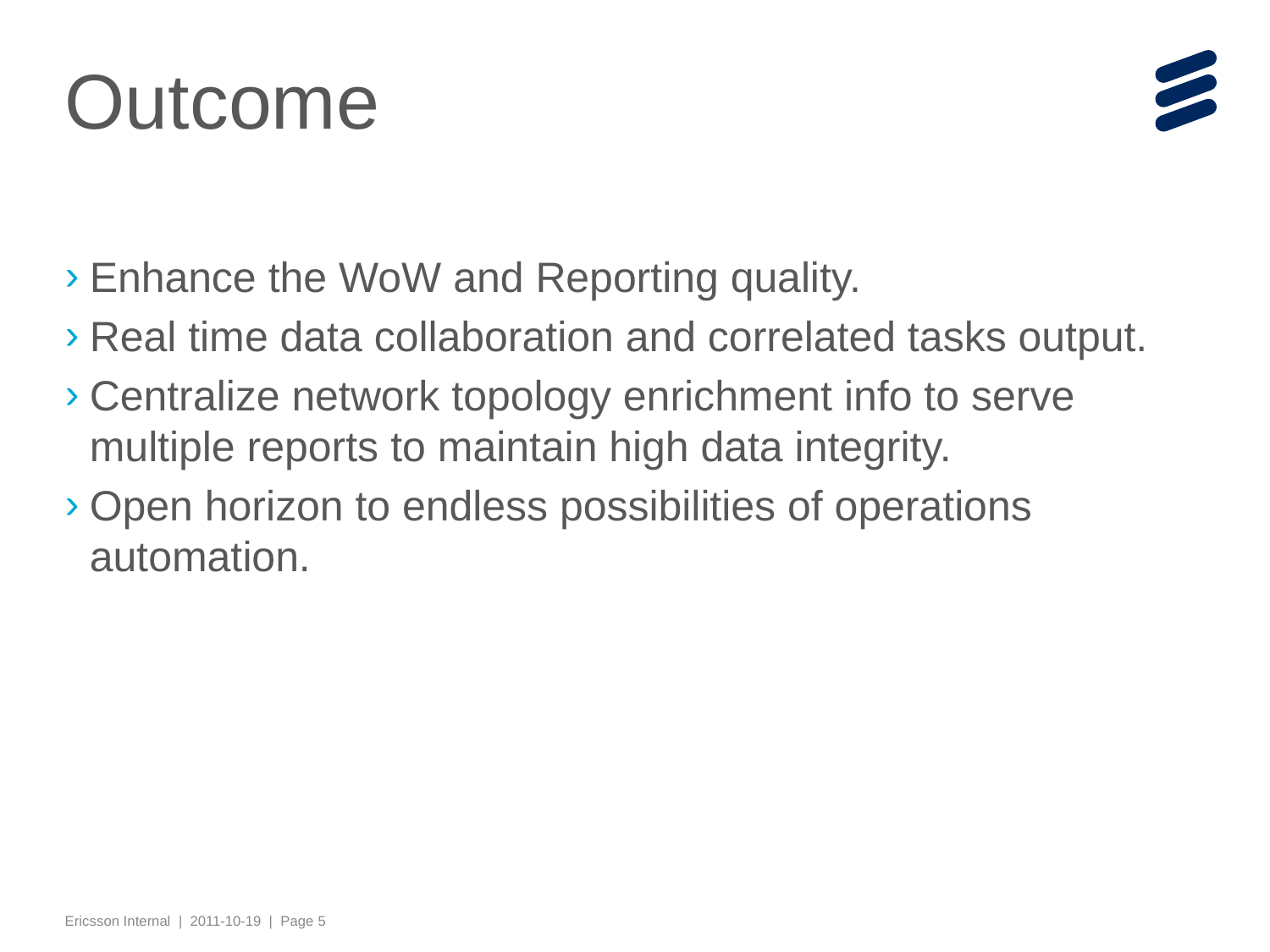

# Outcome
Enhance the WoW and Reporting quality.
Real time data collaboration and correlated tasks output.
Centralize network topology enrichment info to serve multiple reports to maintain high data integrity.
Open horizon to endless possibilities of operations automation.